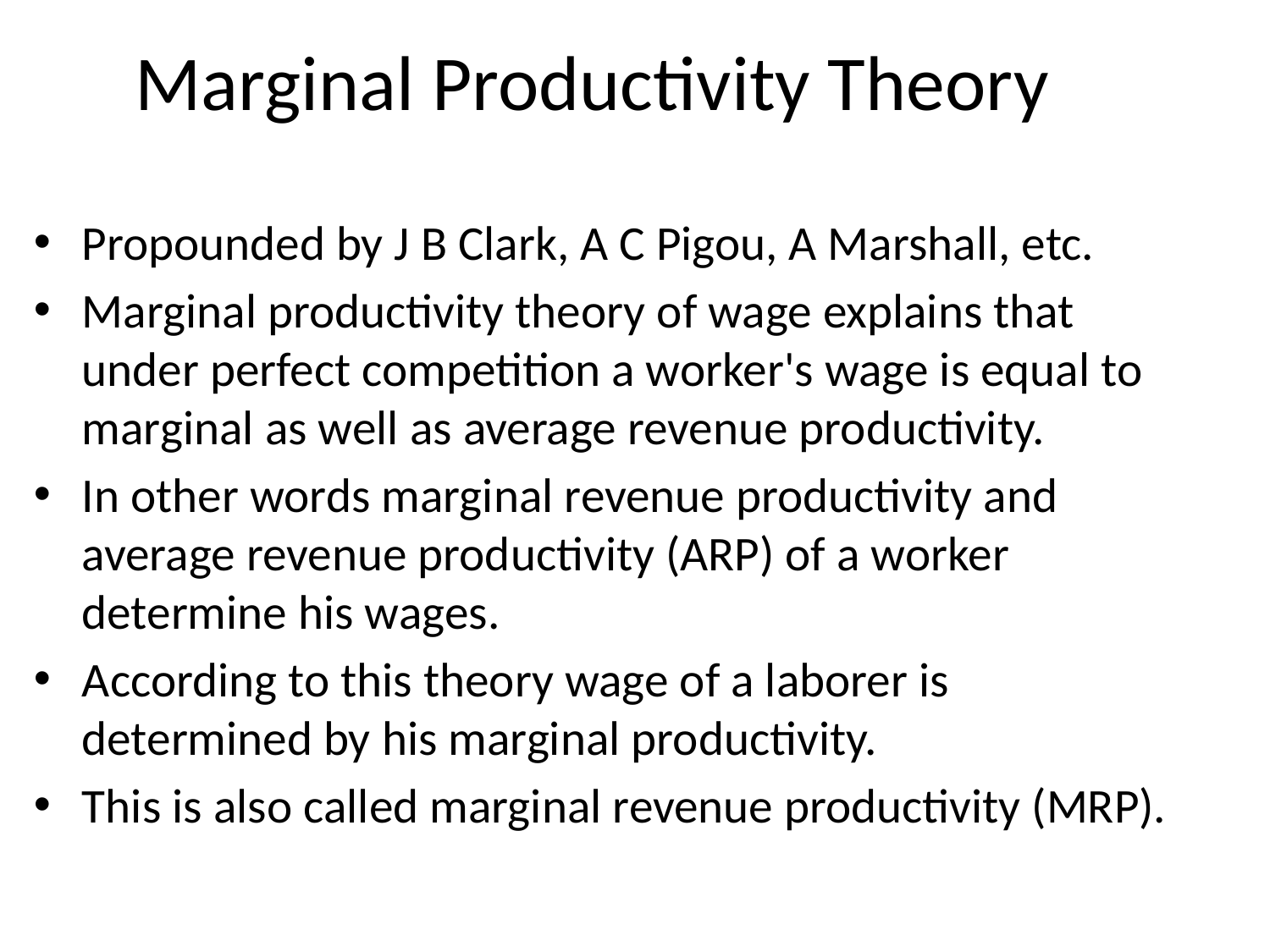

# Marginal Productivity Theory

Propounded by J B Clark, A C Pigou, A Marshall, etc.
Marginal productivity theory of wage explains that under perfect competition a worker's wage is equal to marginal as well as average revenue productivity.
In other words marginal revenue productivity and average revenue productivity (ARP) of a worker determine his wages.
According to this theory wage of a laborer is determined by his marginal productivity.
This is also called marginal revenue productivity (MRP).